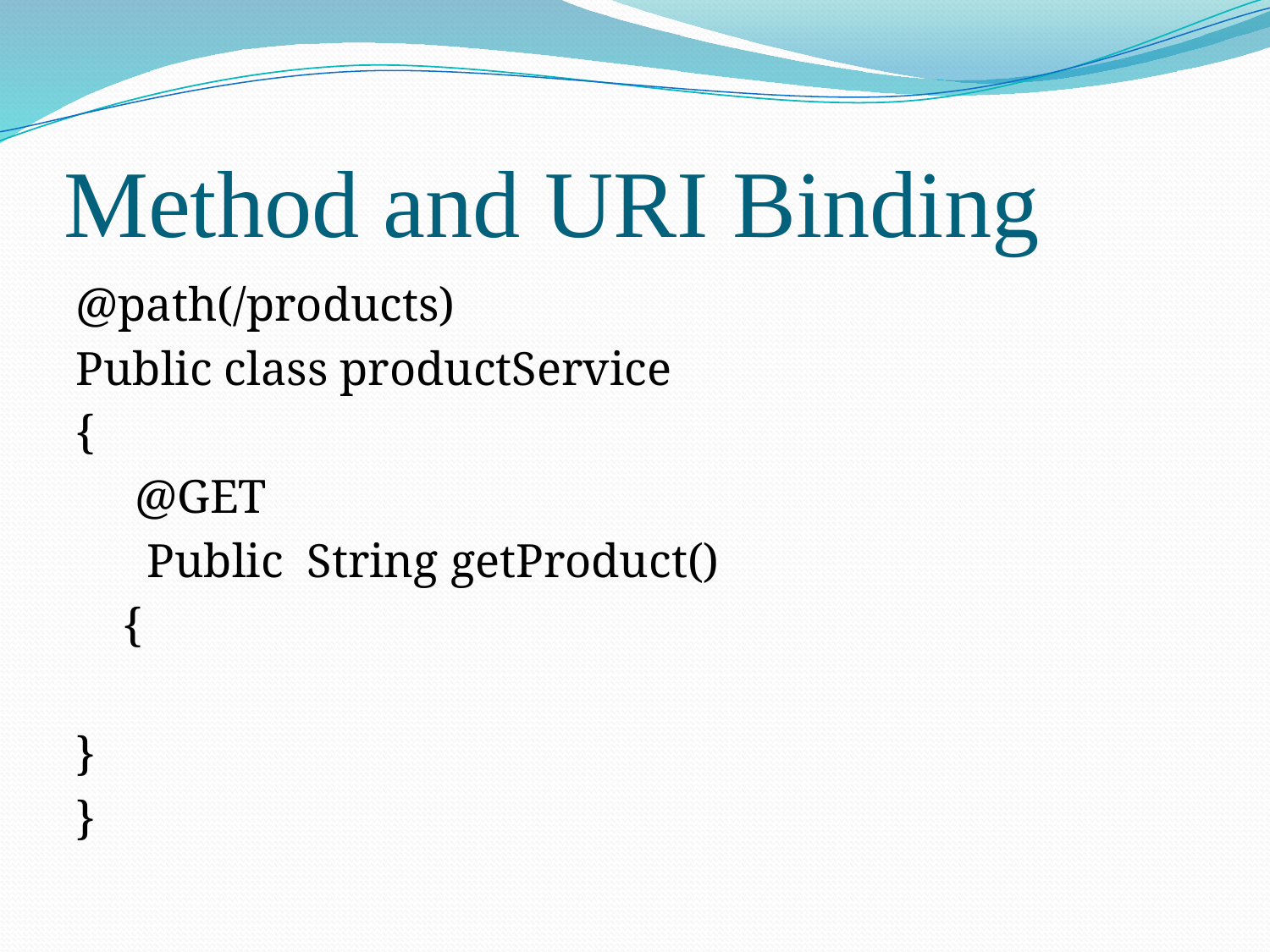

# Method and URI Binding
@path(/products)
Public class productService
{
     @GET
      Public  String getProduct()
    {

}
}